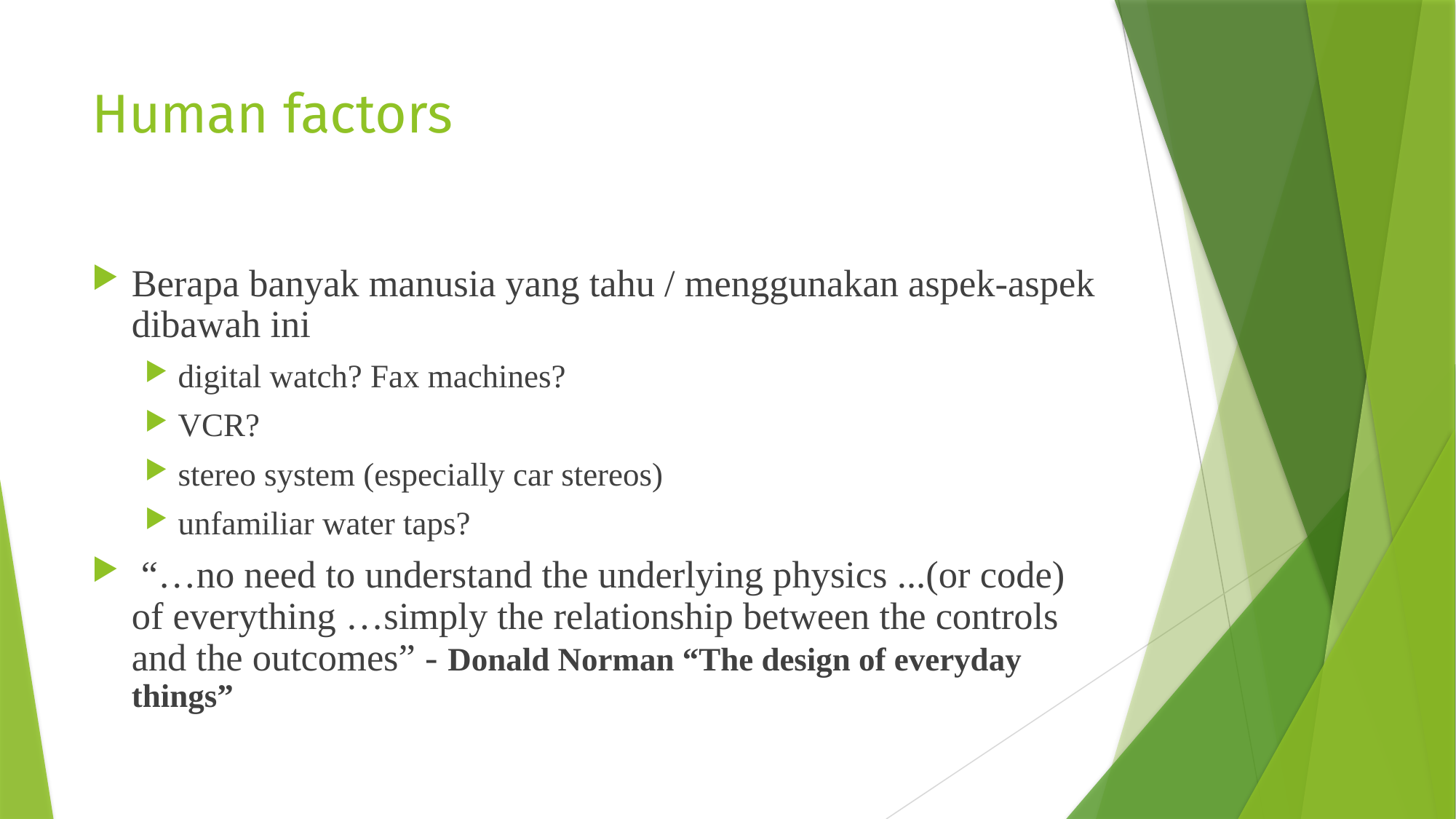

# Human factors
Berapa banyak manusia yang tahu / menggunakan aspek-aspek dibawah ini
digital watch? Fax machines?
VCR?
stereo system (especially car stereos)
unfamiliar water taps?
 “…no need to understand the underlying physics ...(or code) of everything …simply the relationship between the controls and the outcomes” - Donald Norman “The design of everyday things”